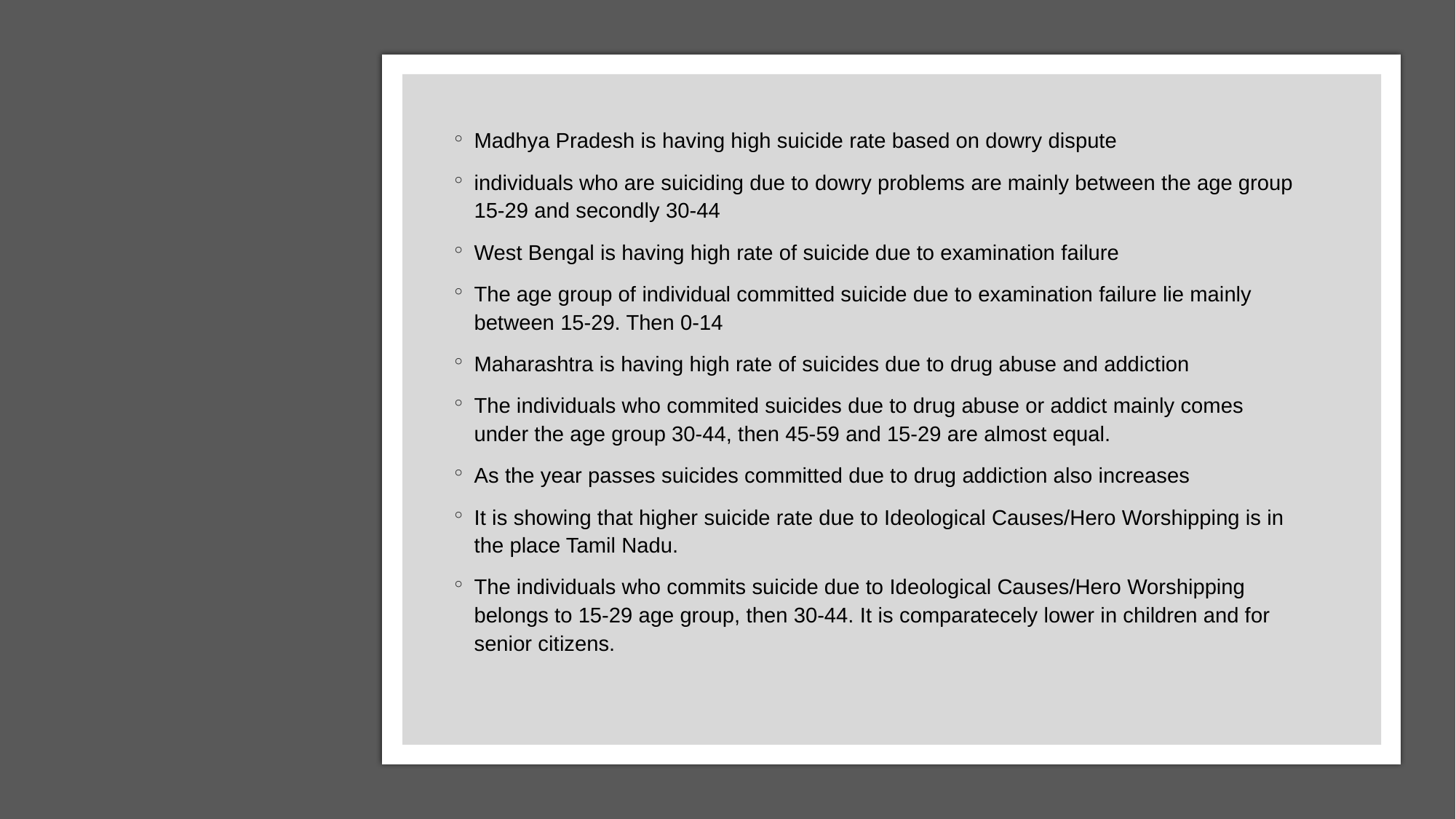

Madhya Pradesh is having high suicide rate based on dowry dispute
individuals who are suiciding due to dowry problems are mainly between the age group 15-29 and secondly 30-44
West Bengal is having high rate of suicide due to examination failure
The age group of individual committed suicide due to examination failure lie mainly between 15-29. Then 0-14
Maharashtra is having high rate of suicides due to drug abuse and addiction
The individuals who commited suicides due to drug abuse or addict mainly comes under the age group 30-44, then 45-59 and 15-29 are almost equal.
As the year passes suicides committed due to drug addiction also increases
It is showing that higher suicide rate due to Ideological Causes/Hero Worshipping is in the place Tamil Nadu.
The individuals who commits suicide due to Ideological Causes/Hero Worshipping belongs to 15-29 age group, then 30-44. It is comparatecely lower in children and for senior citizens.